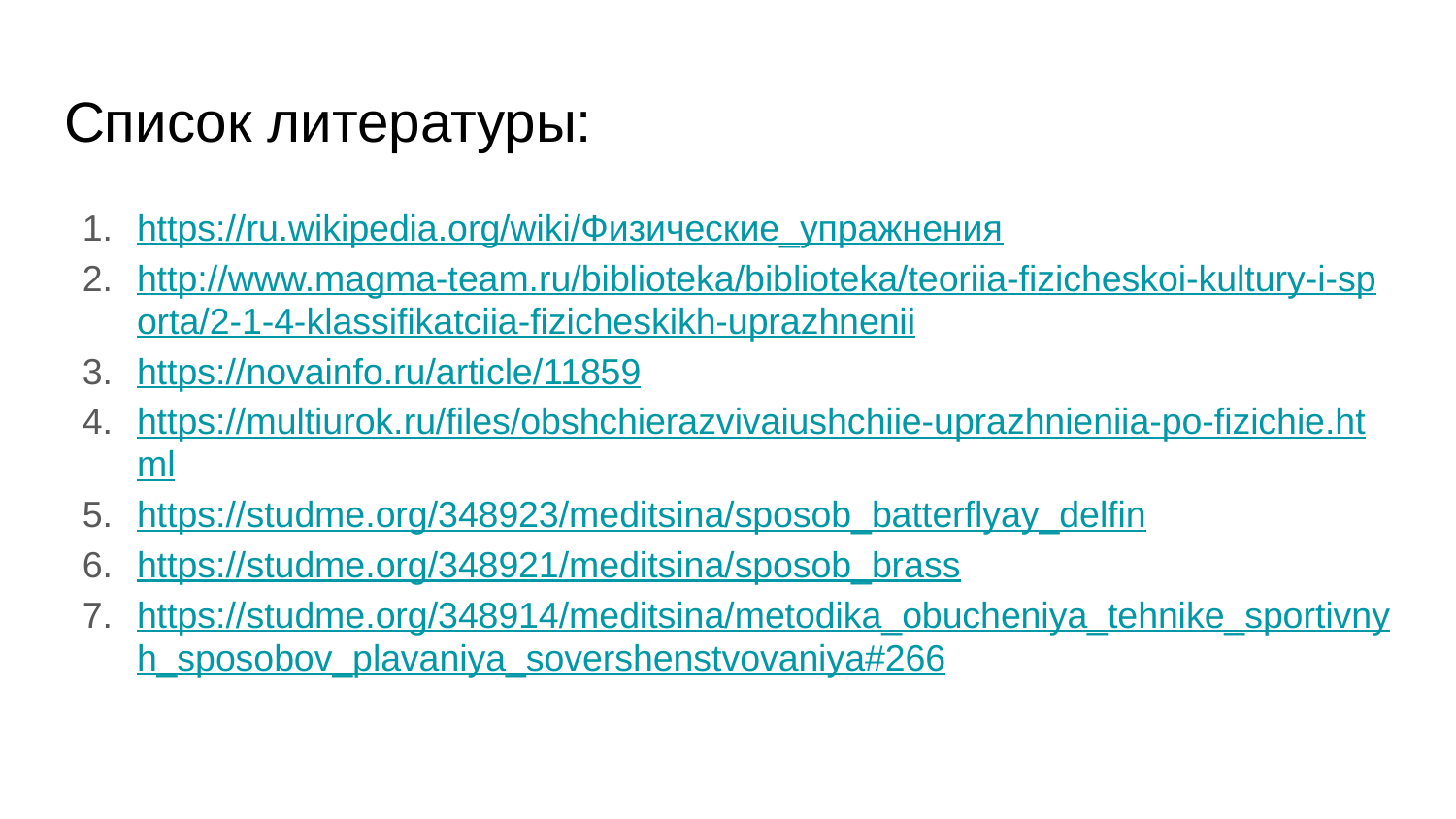

# Список литературы:
https://ru.wikipedia.org/wiki/Физические_упражнения
http://www.magma-team.ru/biblioteka/biblioteka/teoriia-fizicheskoi-kultury-i-sporta/2-1-4-klassifikatciia-fizicheskikh-uprazhnenii
https://novainfo.ru/article/11859
https://multiurok.ru/files/obshchierazvivaiushchiie-uprazhnieniia-po-fizichie.html
https://studme.org/348923/meditsina/sposob_batterflyay_delfin
https://studme.org/348921/meditsina/sposob_brass
https://studme.org/348914/meditsina/metodika_obucheniya_tehnike_sportivnyh_sposobov_plavaniya_sovershenstvovaniya#266